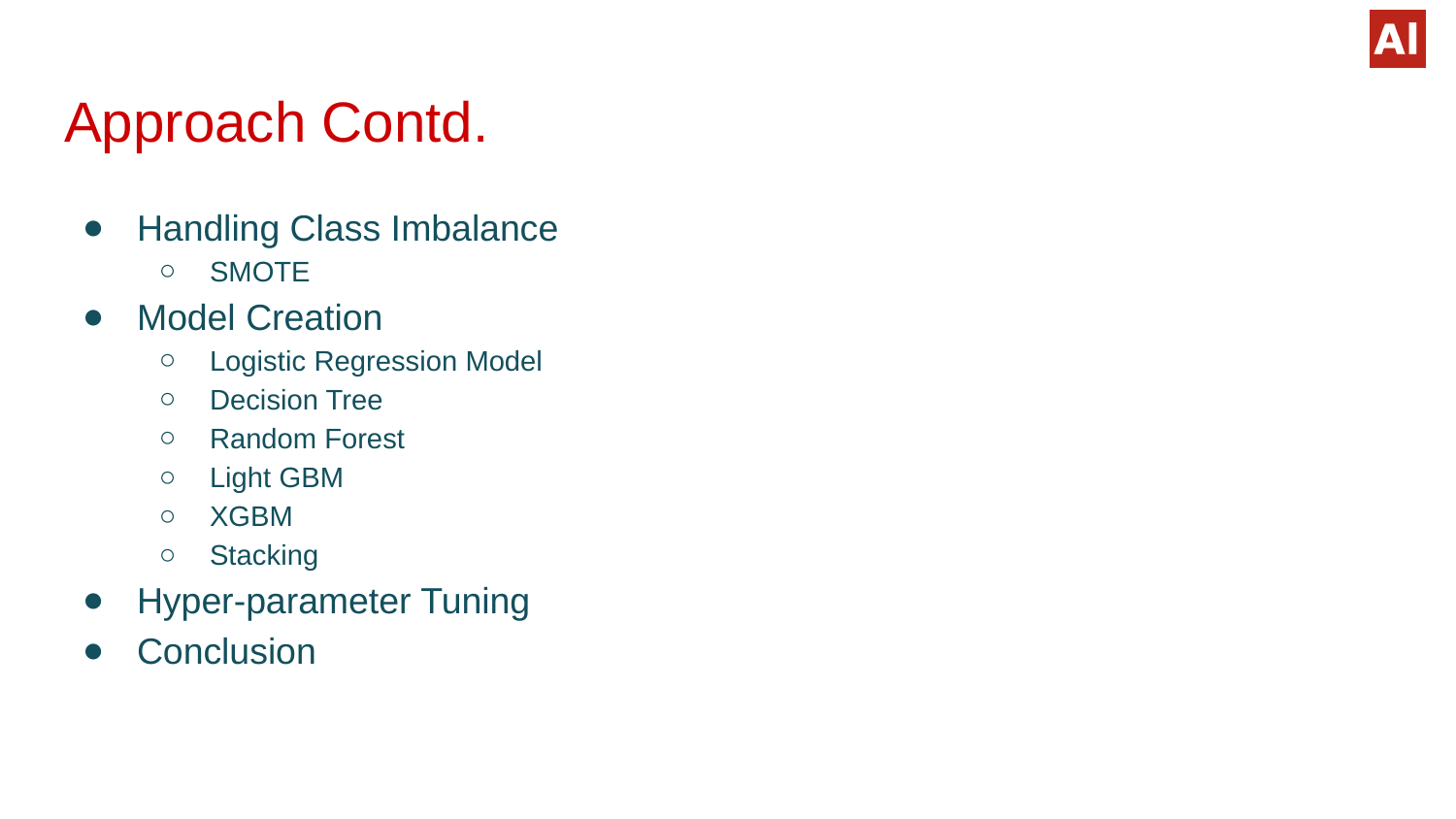

# Approach Contd.
Handling Class Imbalance
SMOTE
Model Creation
Logistic Regression Model
Decision Tree
Random Forest
Light GBM
XGBM
Stacking
Hyper-parameter Tuning
Conclusion